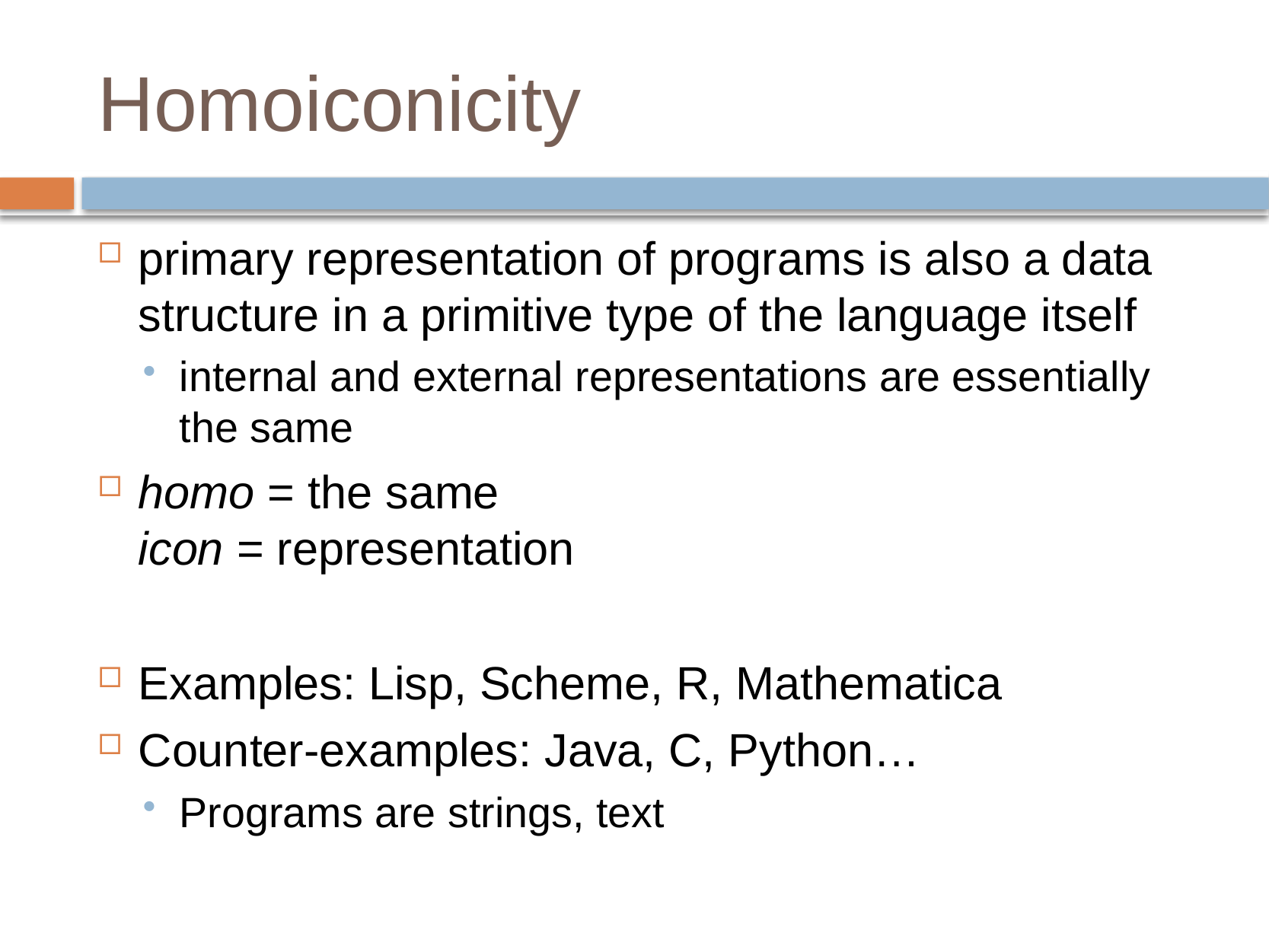

# Homoiconicity
primary representation of programs is also a data structure in a primitive type of the language itself
internal and external representations are essentially the same
homo = the same
icon = representation

Examples: Lisp, Scheme, R, Mathematica
Counter-examples: Java, C, Python…
Programs are strings, text